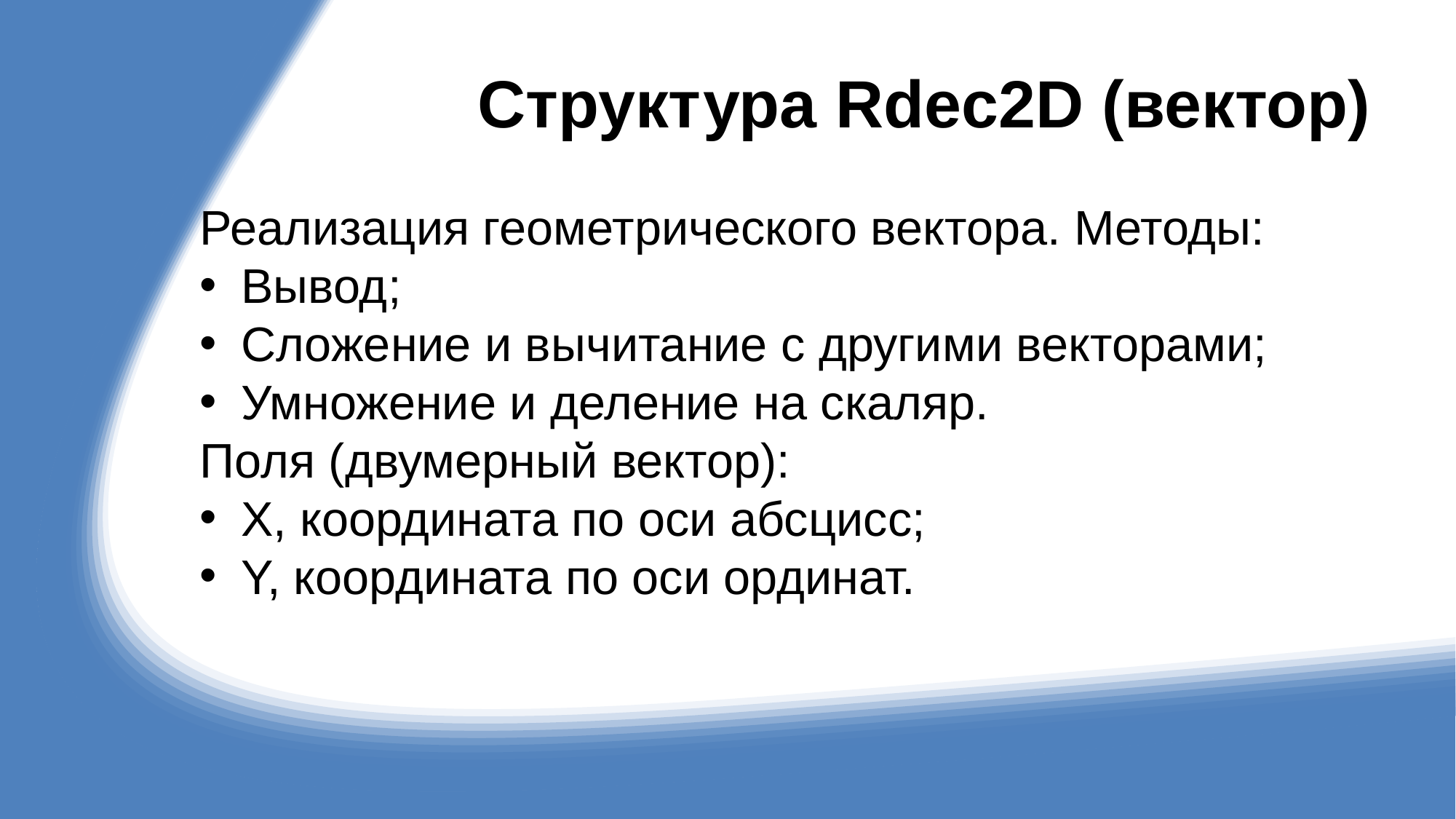

# Структура Rdec2D (вектор)
Реализация геометрического вектора. Методы:
Вывод;
Сложение и вычитание с другими векторами;
Умножение и деление на скаляр.
Поля (двумерный вектор):
X, координата по оси абсцисс;
Y, координата по оси ординат.